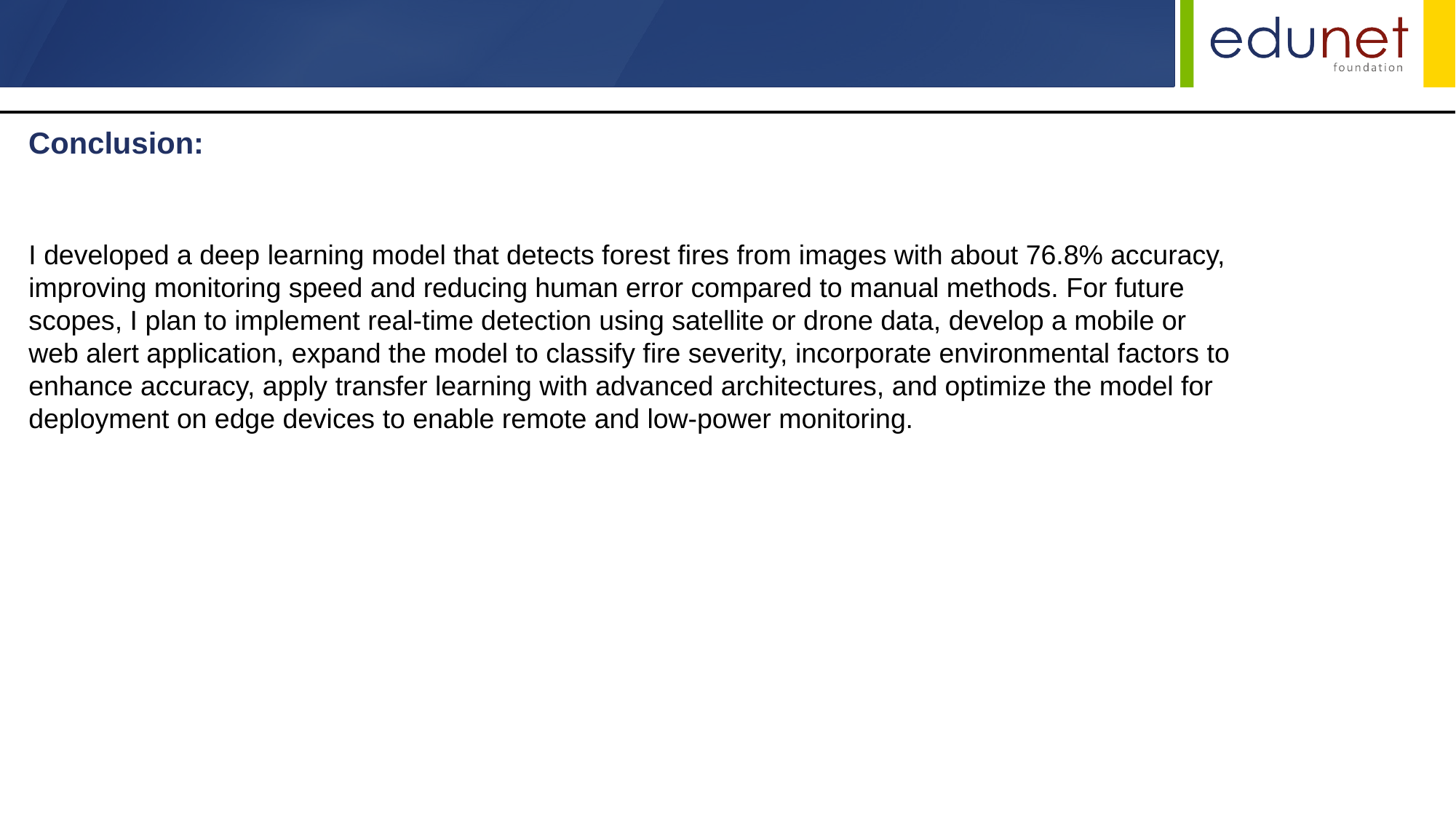

Conclusion:

I developed a deep learning model that detects forest fires from images with about 76.8% accuracy, improving monitoring speed and reducing human error compared to manual methods. For future scopes, I plan to implement real-time detection using satellite or drone data, develop a mobile or web alert application, expand the model to classify fire severity, incorporate environmental factors to enhance accuracy, apply transfer learning with advanced architectures, and optimize the model for deployment on edge devices to enable remote and low-power monitoring.